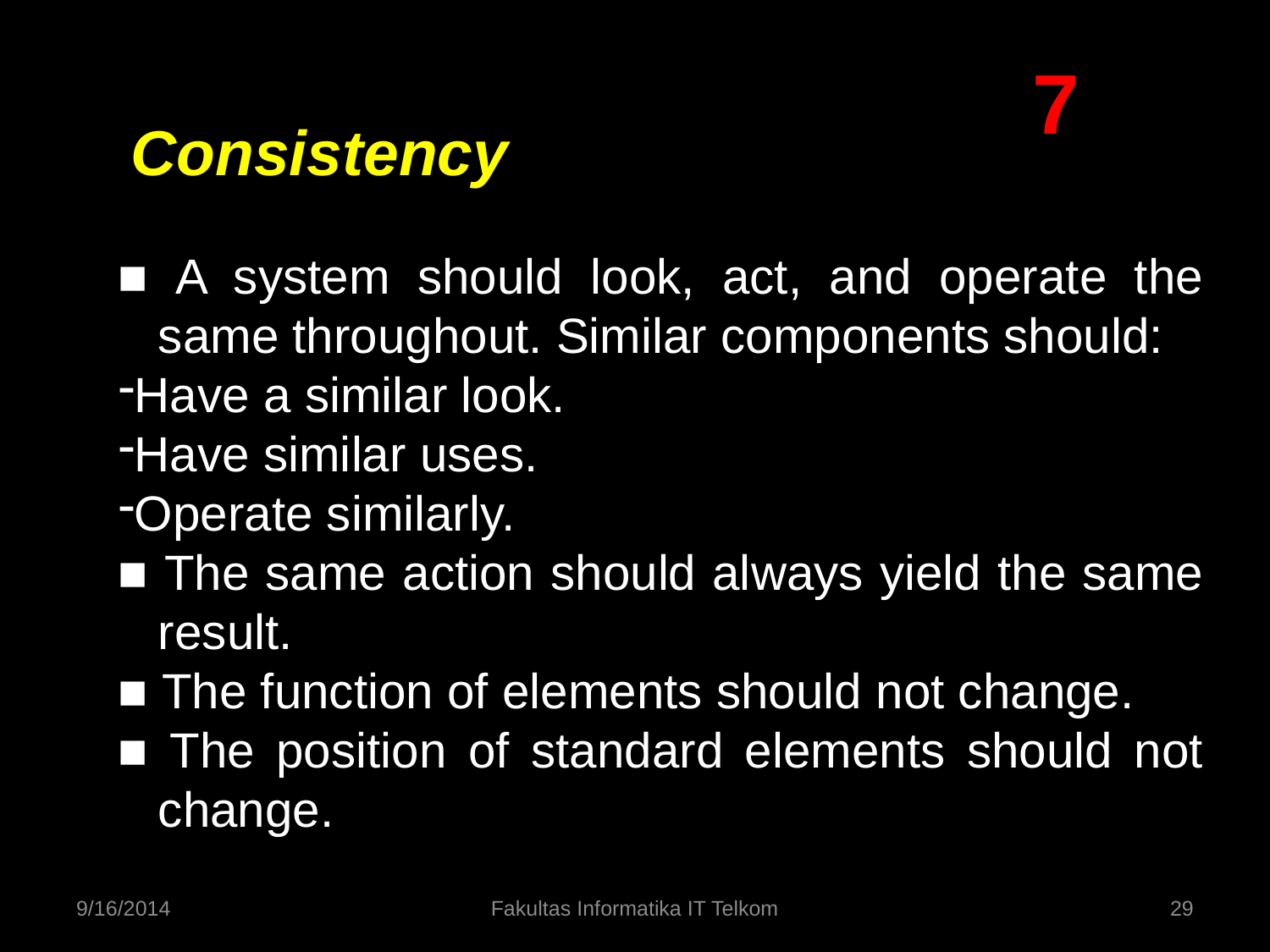

7
Consistency
■ A system should look, act, and operate the same throughout. Similar components should:
Have a similar look.
Have similar uses.
Operate similarly.
■ The same action should always yield the same result.
■ The function of elements should not change.
■ The position of standard elements should not change.
9/16/2014
Fakultas Informatika IT Telkom
29